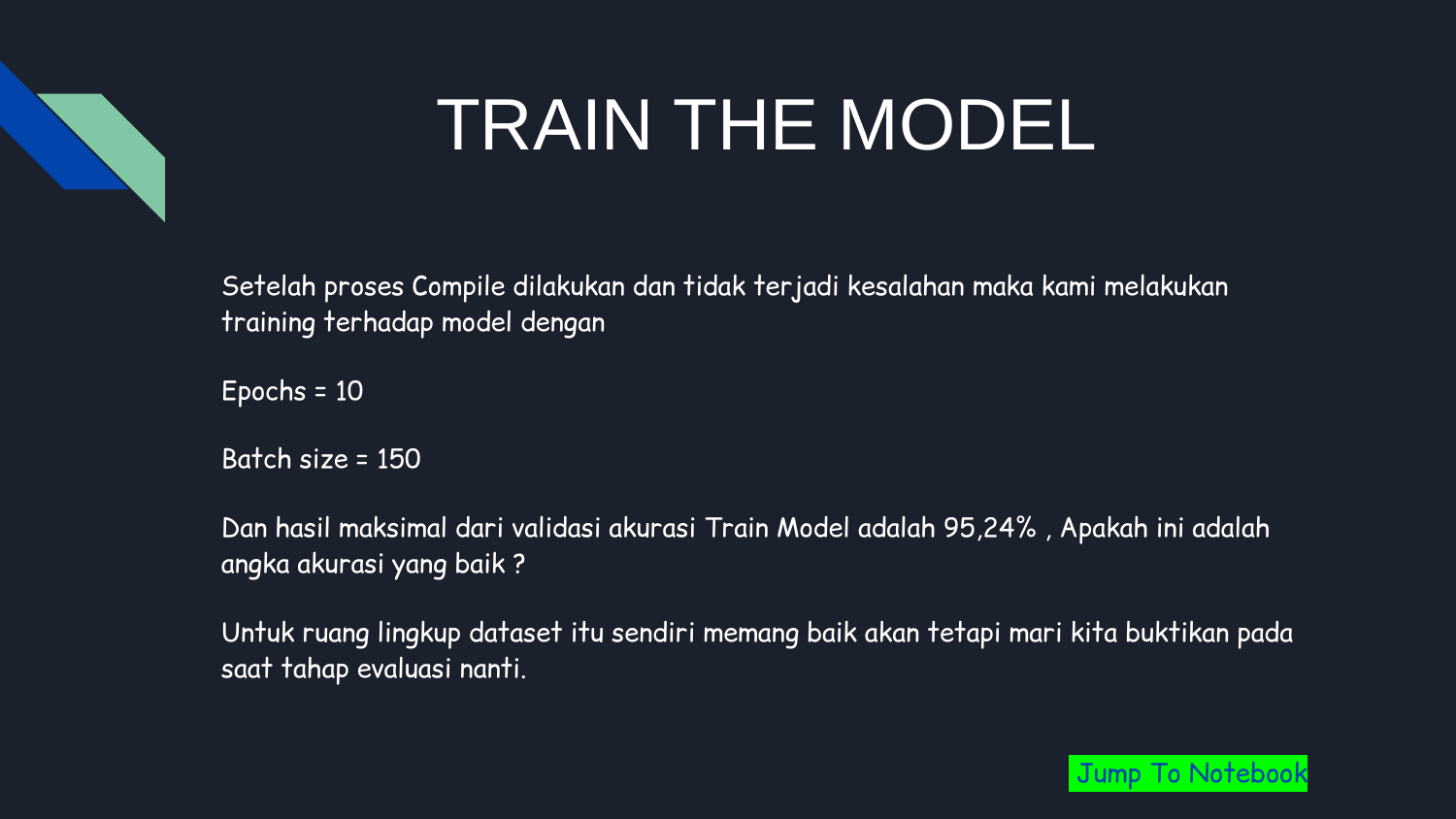

# TRAIN THE MODEL
Setelah proses Compile dilakukan dan tidak terjadi kesalahan maka kami melakukan training terhadap model dengan
Epochs = 10
Batch size = 150
Dan hasil maksimal dari validasi akurasi Train Model adalah 95,24% , Apakah ini adalah angka akurasi yang baik ?
Untuk ruang lingkup dataset itu sendiri memang baik akan tetapi mari kita buktikan pada saat tahap evaluasi nanti.
       Jump To Notebook